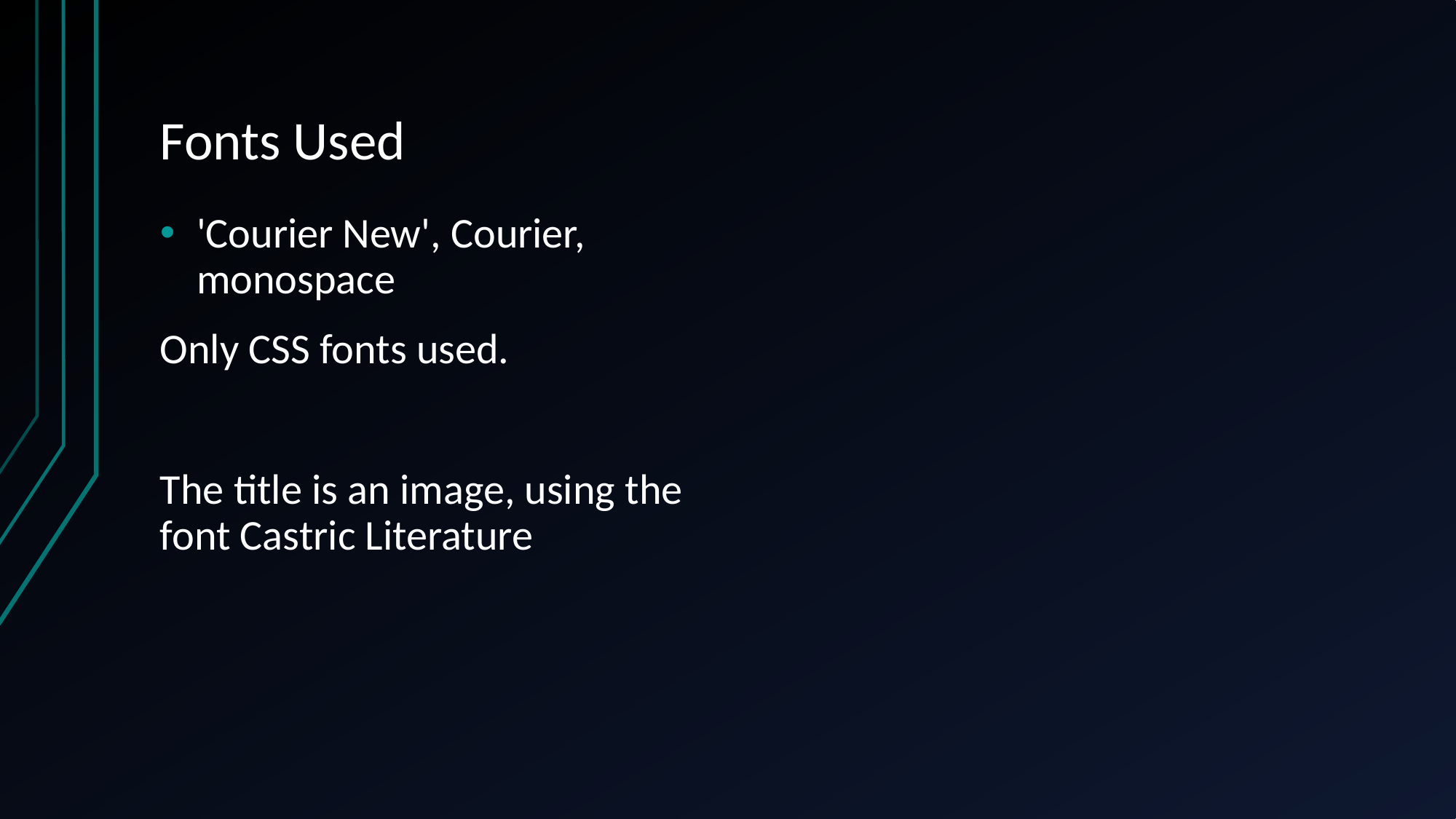

# Fonts Used
'Courier New', Courier, monospace
Only CSS fonts used.

The title is an image, using the font Castric Literature